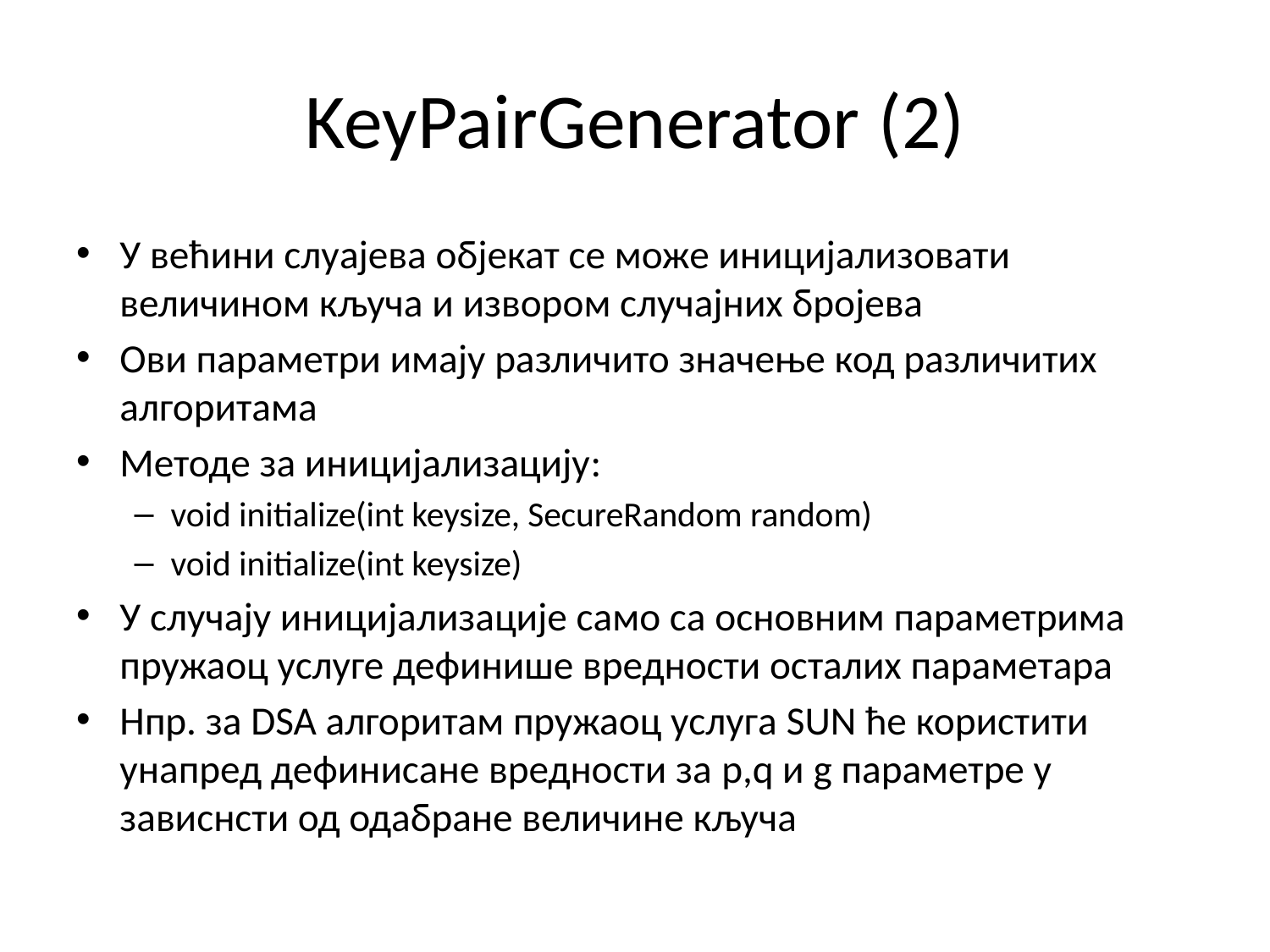

# KeyPairGenerator (2)
У већини слуајева објекат се може иницијализовати величином кључа и извором случајних бројева
Ови параметри имају различито значење код различитих алгоритама
Методе за иницијализацију:
void initialize(int keysize, SecureRandom random)
void initialize(int keysize)
У случају иницијализације само са основним параметрима пружаоц услуге дефинише вредности осталих параметара
Нпр. за DSA алгоритам пружаоц услуга SUN ће користити унапред дефинисане вредности за p,q и g параметре у зависнсти од одабране величине кључа